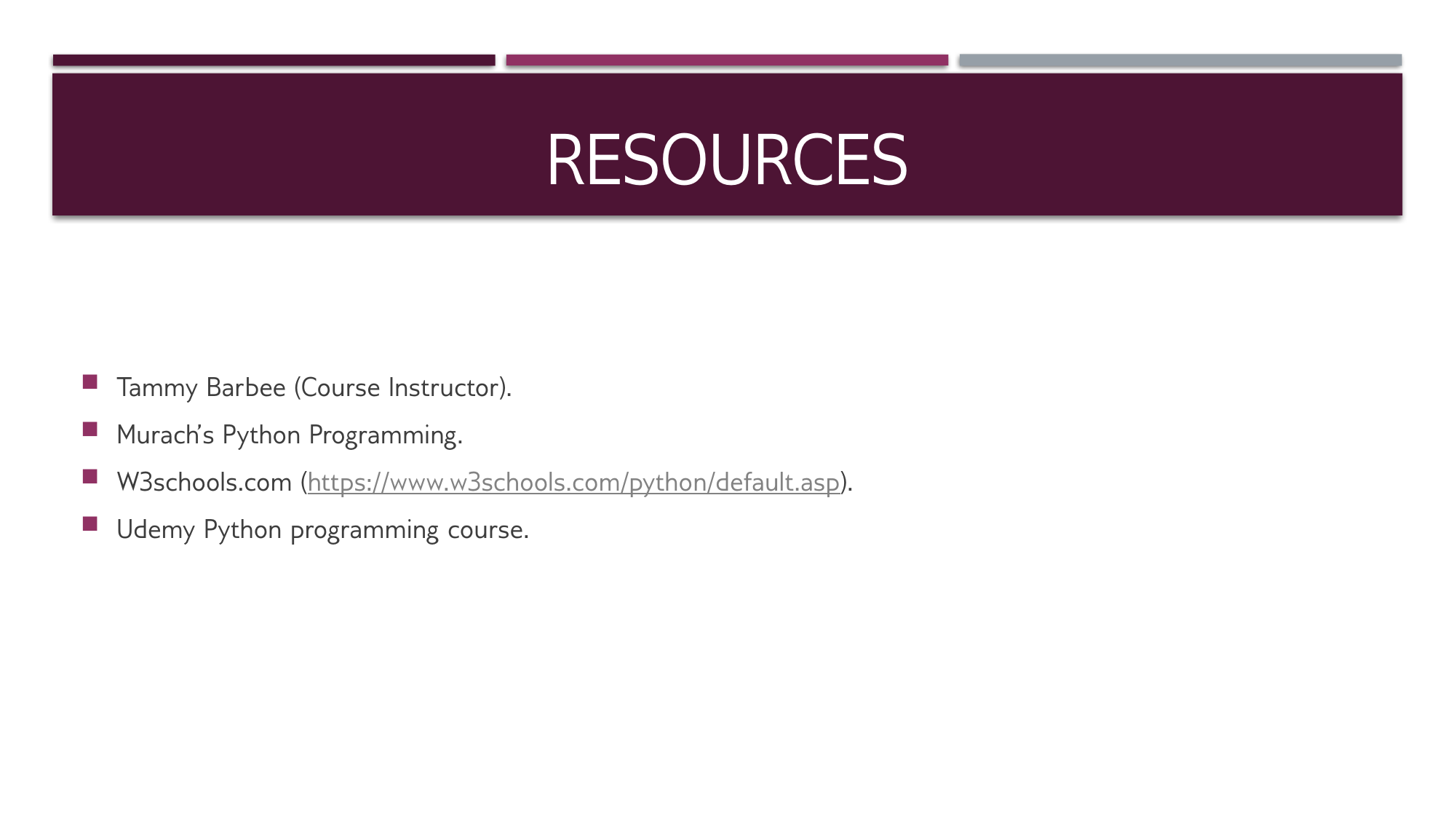

# resources
Tammy Barbee (Course Instructor).
Murach’s Python Programming.
W3schools.com (https://www.w3schools.com/python/default.asp).
Udemy Python programming course.